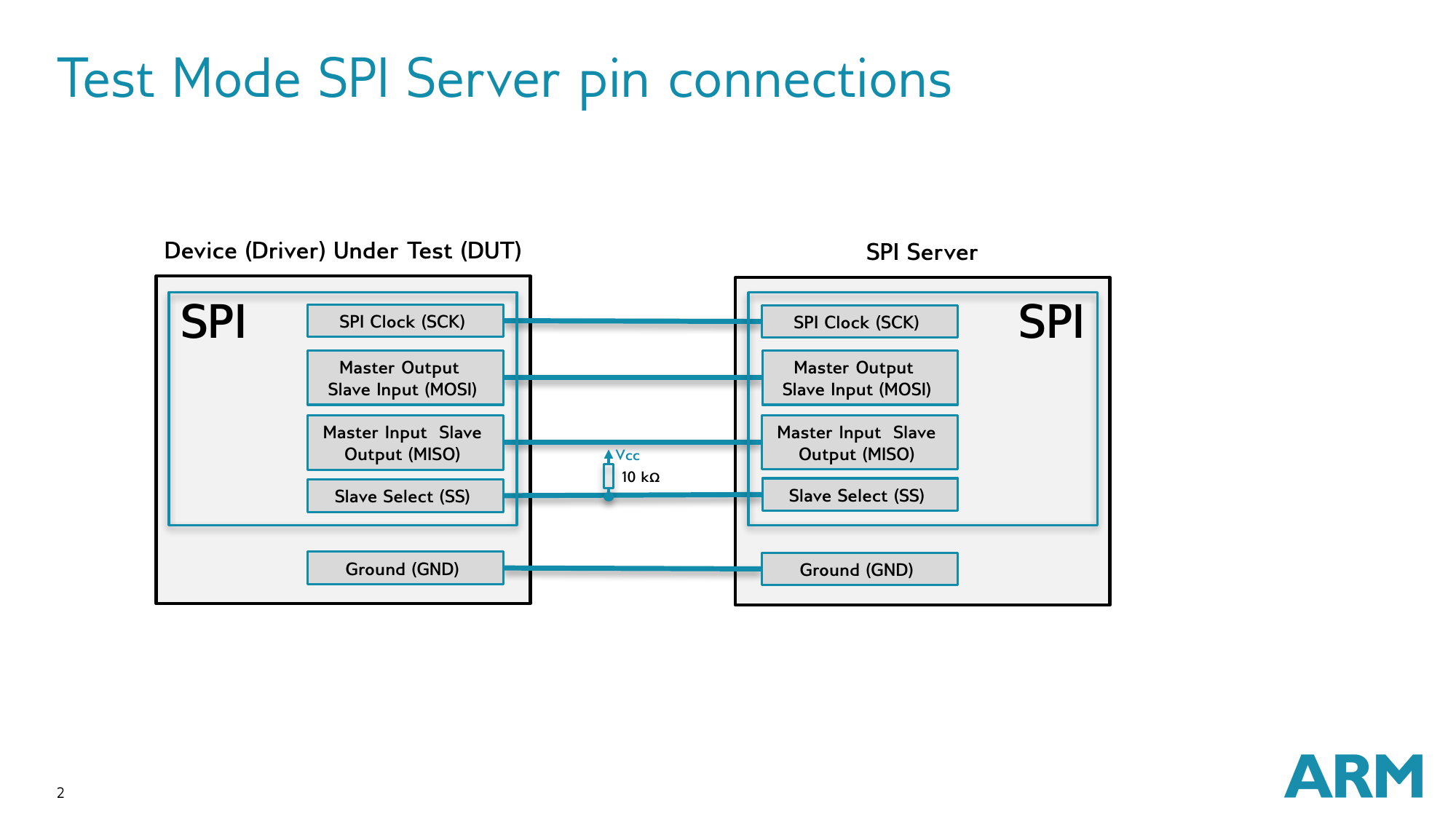

# Test Mode SPI Server pin connections
Device (Driver) Under Test (DUT)
SPI Server

SPI
SPI
SPI Clock (SCK)
SPI Clock (SCK)
Master Output  Slave Input (MOSI)
Master Output  Slave Input (MOSI)
Master Input  Slave Output (MISO)
Master Input  Slave Output (MISO)
Vcc

10 kΩ
Slave Select (SS)
Slave Select (SS)

Ground (GND)
Ground (GND)